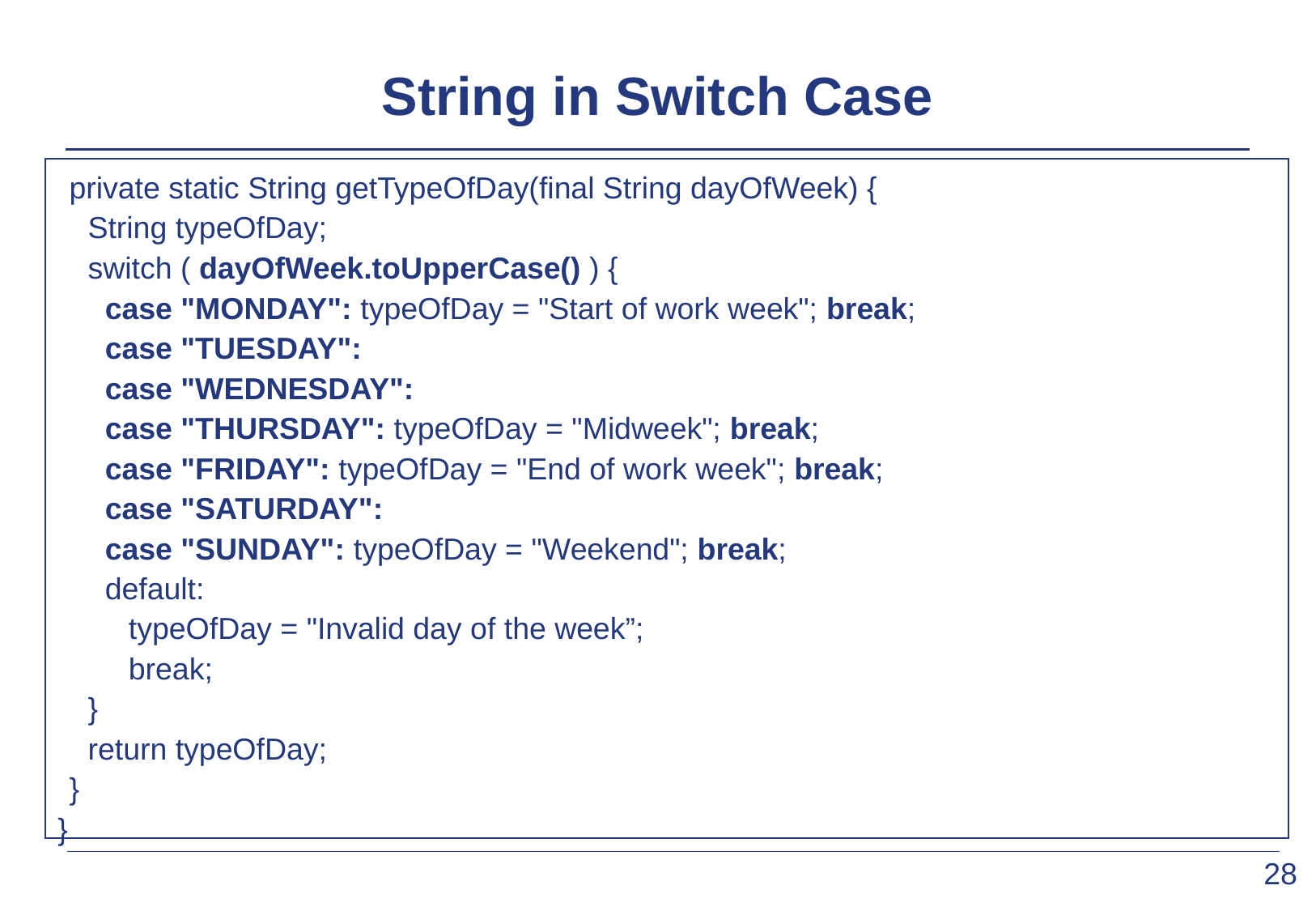

# String in Switch Case
	private static String getTypeOfDay(final String dayOfWeek) {
		String typeOfDay;
		switch ( dayOfWeek.toUpperCase() ) {
			case "MONDAY": typeOfDay = "Start of work week"; break;
			case "TUESDAY":
			case "WEDNESDAY":
			case "THURSDAY": typeOfDay = "Midweek"; break;
			case "FRIDAY": typeOfDay = "End of work week"; break;
			case "SATURDAY":
			case "SUNDAY": typeOfDay = "Weekend"; break;
			default:
				typeOfDay = "Invalid day of the week”;
				break;
		}
		return typeOfDay;
	}
}